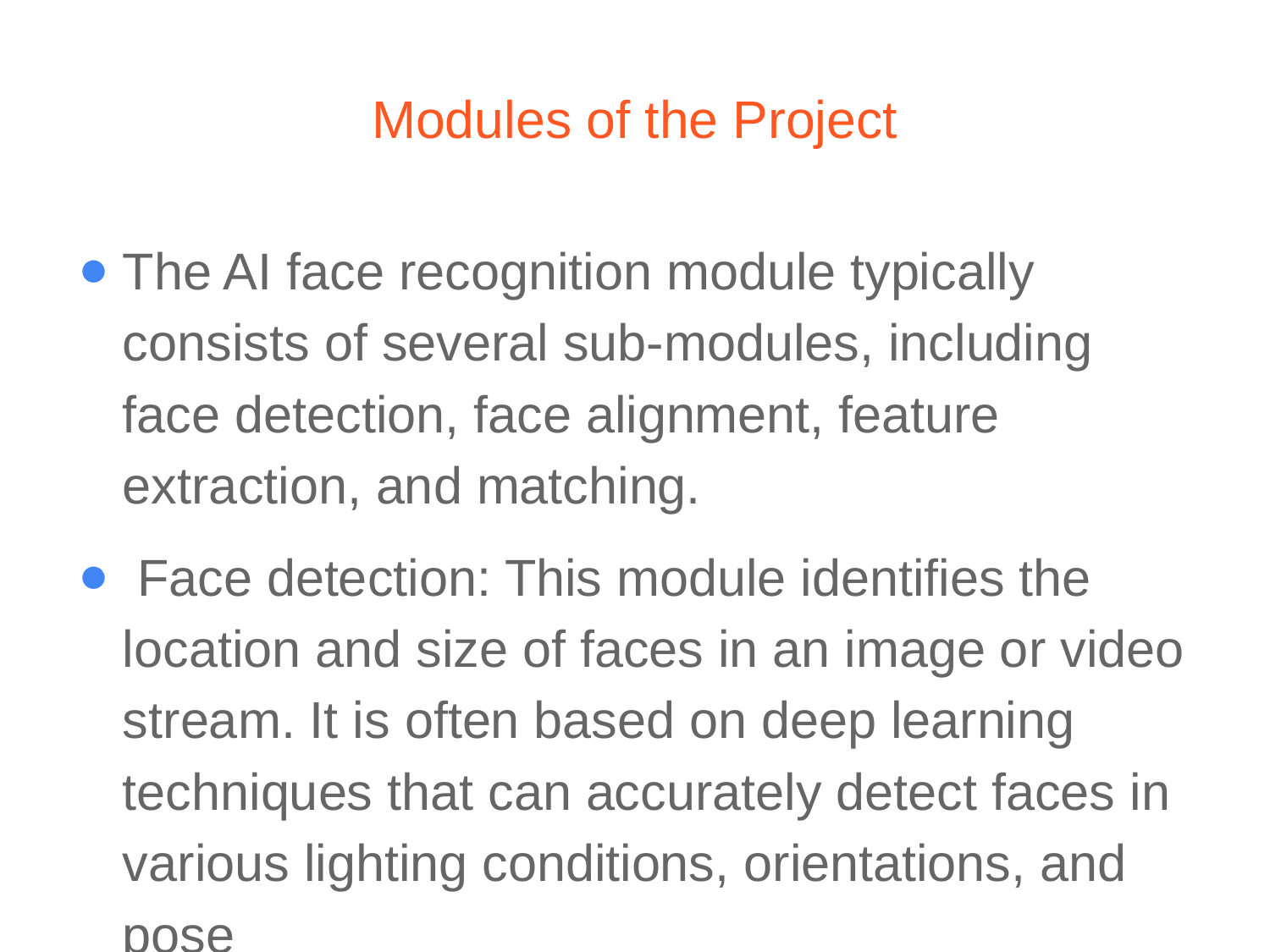

# Modules of the Project
The AI face recognition module typically consists of several sub-modules, including face detection, face alignment, feature extraction, and matching.
 Face detection: This module identifies the location and size of faces in an image or video stream. It is often based on deep learning techniques that can accurately detect faces in various lighting conditions, orientations, and pose